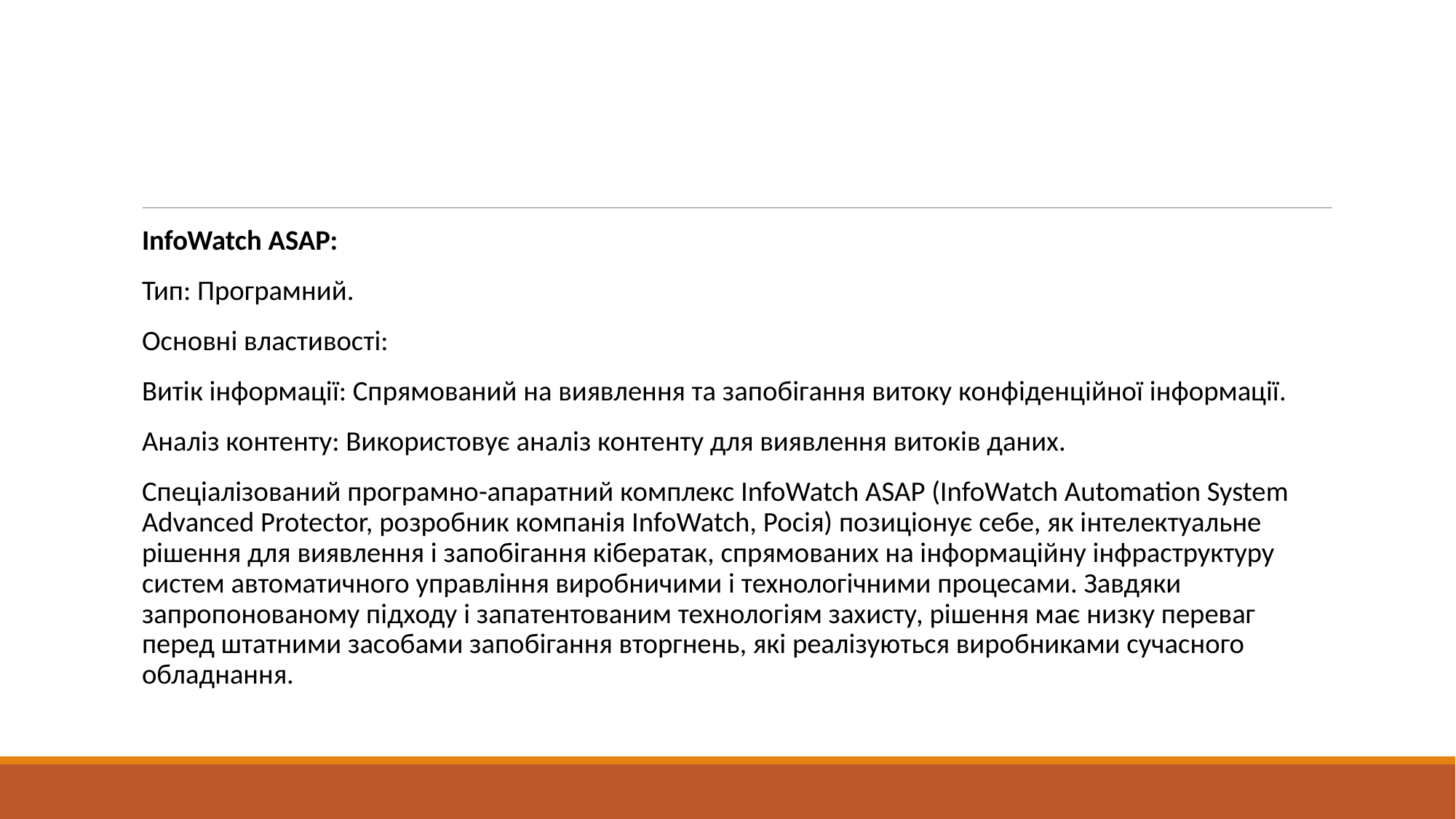

#
InfoWatch ASAP:
Тип: Програмний.
Основні властивості:
Витік інформації: Спрямований на виявлення та запобігання витоку конфіденційної інформації.
Аналіз контенту: Використовує аналіз контенту для виявлення витоків даних.
Спеціалізований програмно-апаратний комплекс InfoWatch ASAP (InfoWatch Automation System Advanced Protector, розробник компанія InfoWatch, Росія) позиціонує себе, як інтелектуальне рішення для виявлення і запобігання кібератак, спрямованих на інформаційну інфраструктуру систем автоматичного управління виробничими і технологічними процесами. Завдяки запропонованому підходу і запатентованим технологіям захисту, рішення має низку переваг перед штатними засобами запобігання вторгнень, які реалізуються виробниками сучасного обладнання.